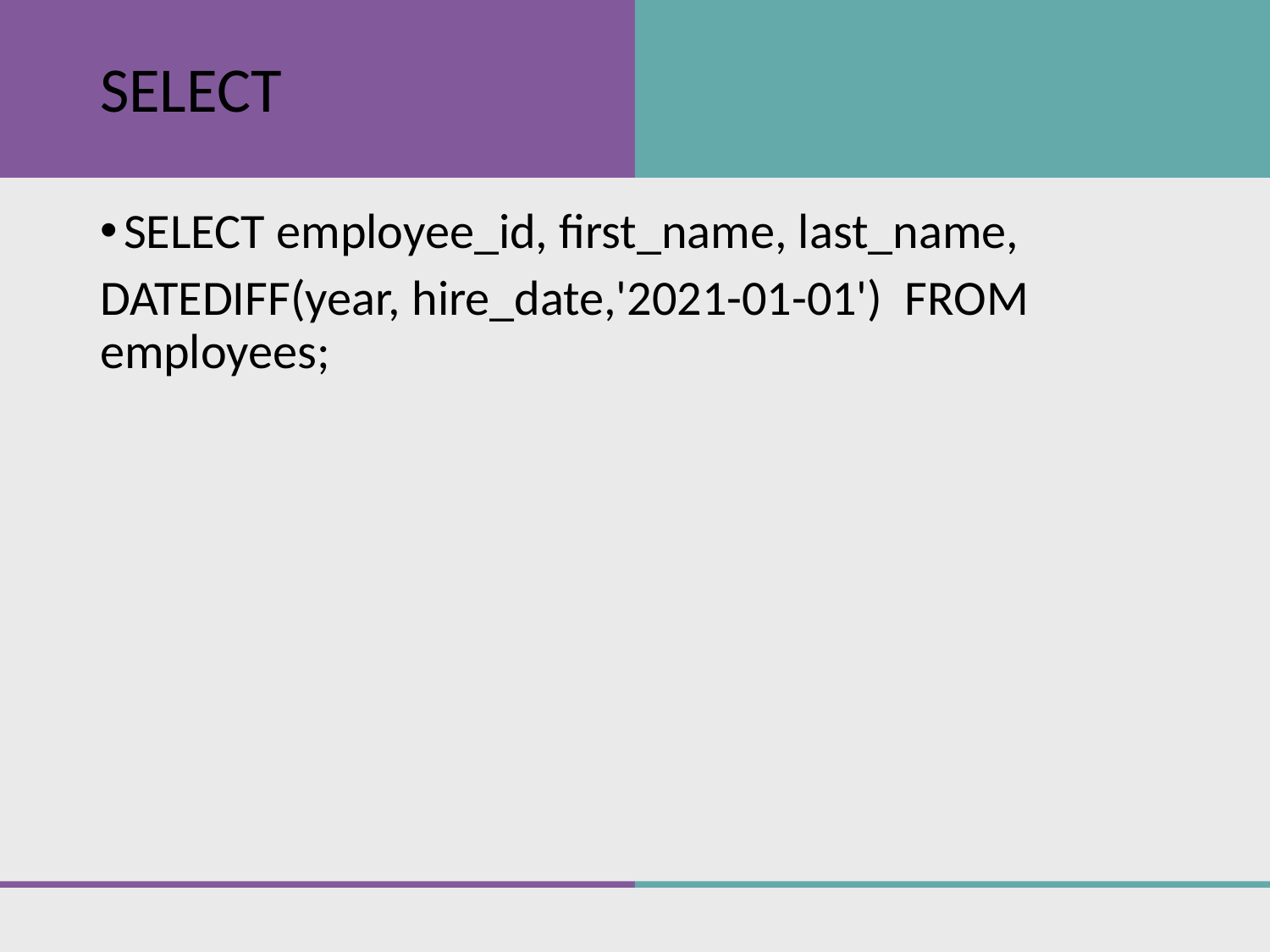

# SELECT
SELECT employee_id, first_name, last_name,
DATEDIFF(year, hire_date,'2021-01-01')  FROM employees;